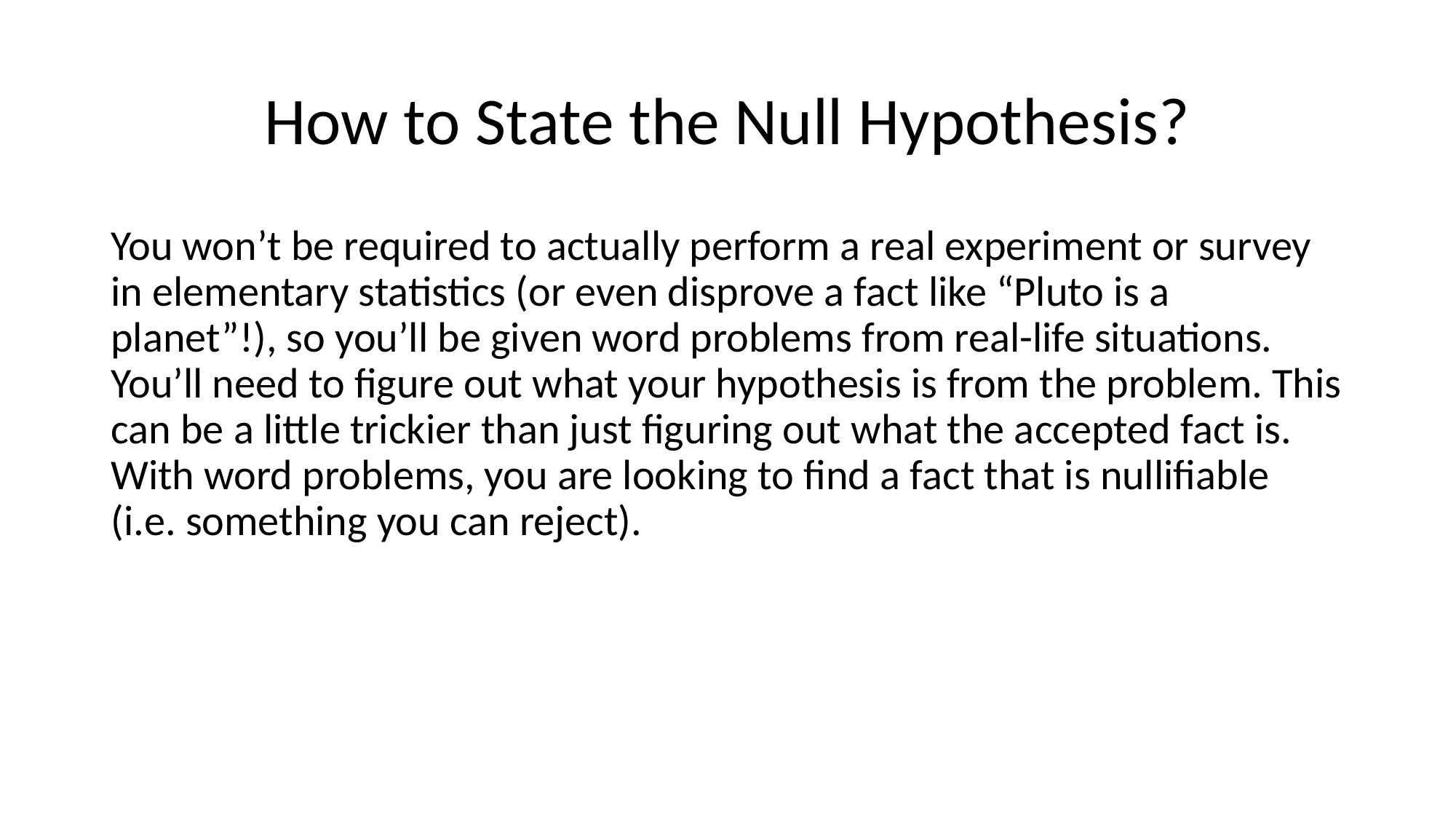

# How to State the Null Hypothesis?
You won’t be required to actually perform a real experiment or survey in elementary statistics (or even disprove a fact like “Pluto is a planet”!), so you’ll be given word problems from real-life situations. You’ll need to figure out what your hypothesis is from the problem. This can be a little trickier than just figuring out what the accepted fact is. With word problems, you are looking to find a fact that is nullifiable (i.e. something you can reject).